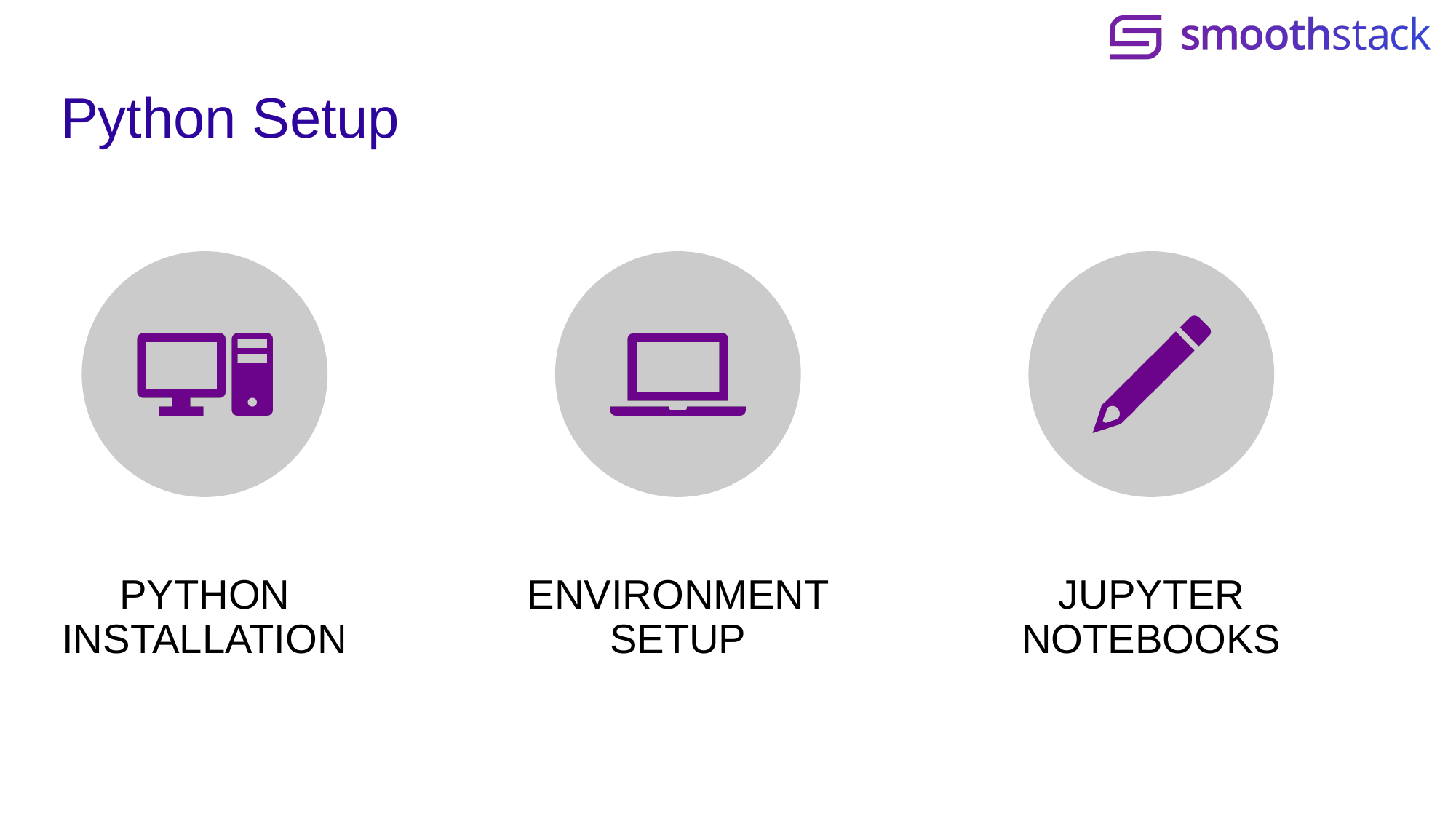

# Python Setup

PYTHON INSTALLATION

ENVIRONMENT SETUP

JUPYTER NOTEBOOKS